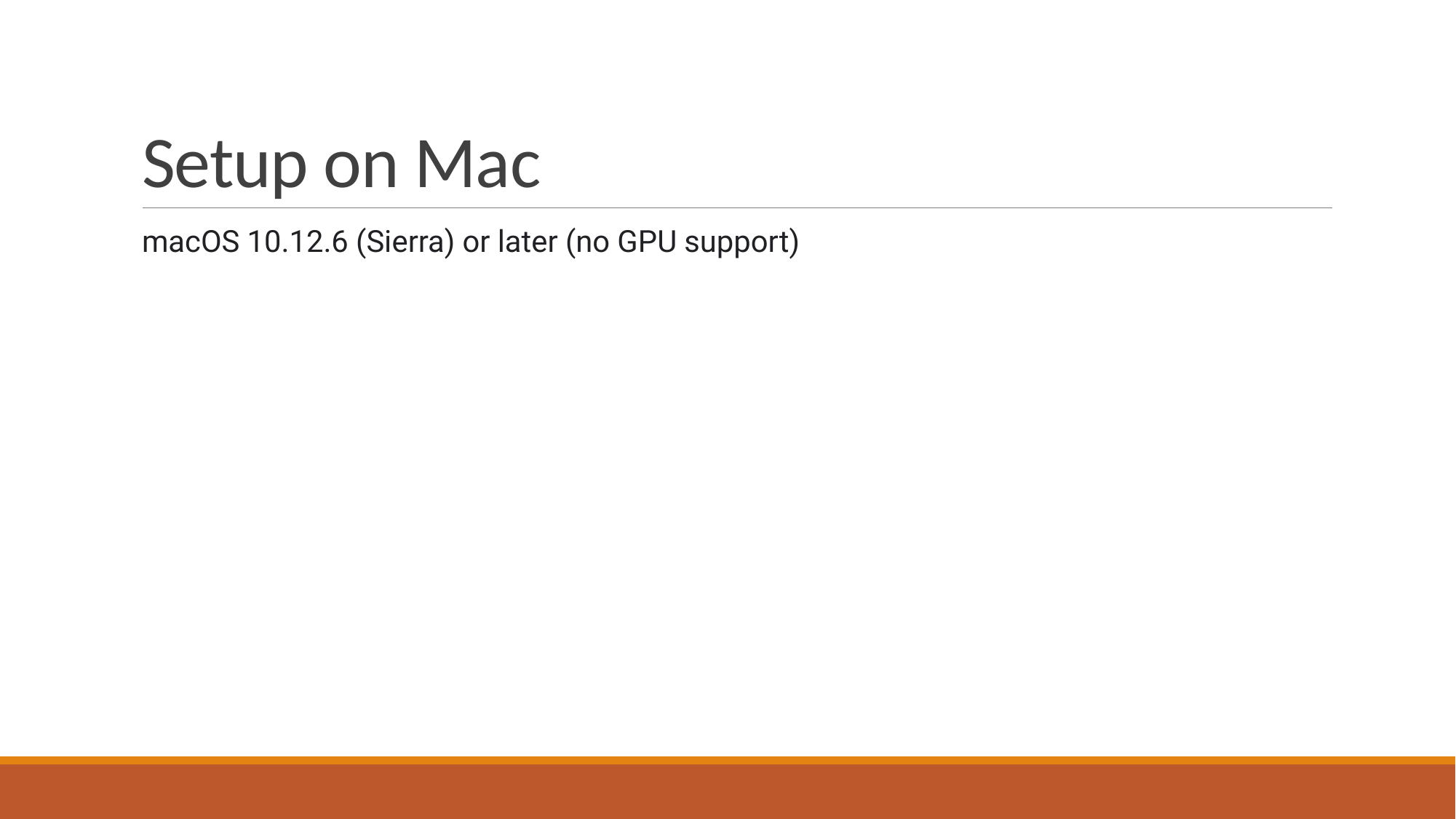

# Setup on Mac
macOS 10.12.6 (Sierra) or later (no GPU support)